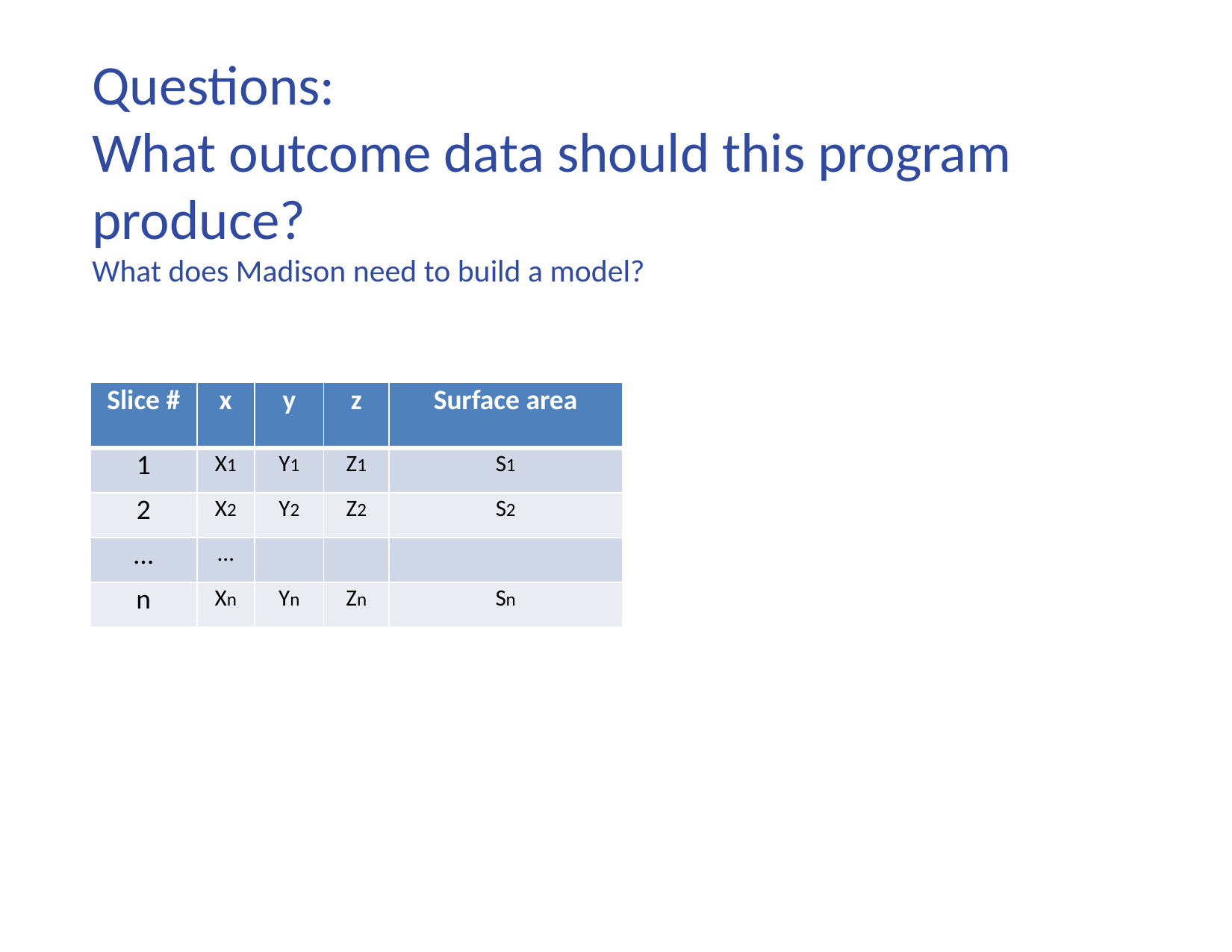

# Questions: What outcome data should this program produce? What does Madison need to build a model?
| Slice # | x | y | z | Surface area |
| --- | --- | --- | --- | --- |
| 1 | X1 | Y1 | Z1 | S1 |
| 2 | X2 | Y2 | Z2 | S2 |
| … | … |  |  |  |
| n | Xn | Yn | Zn | Sn |